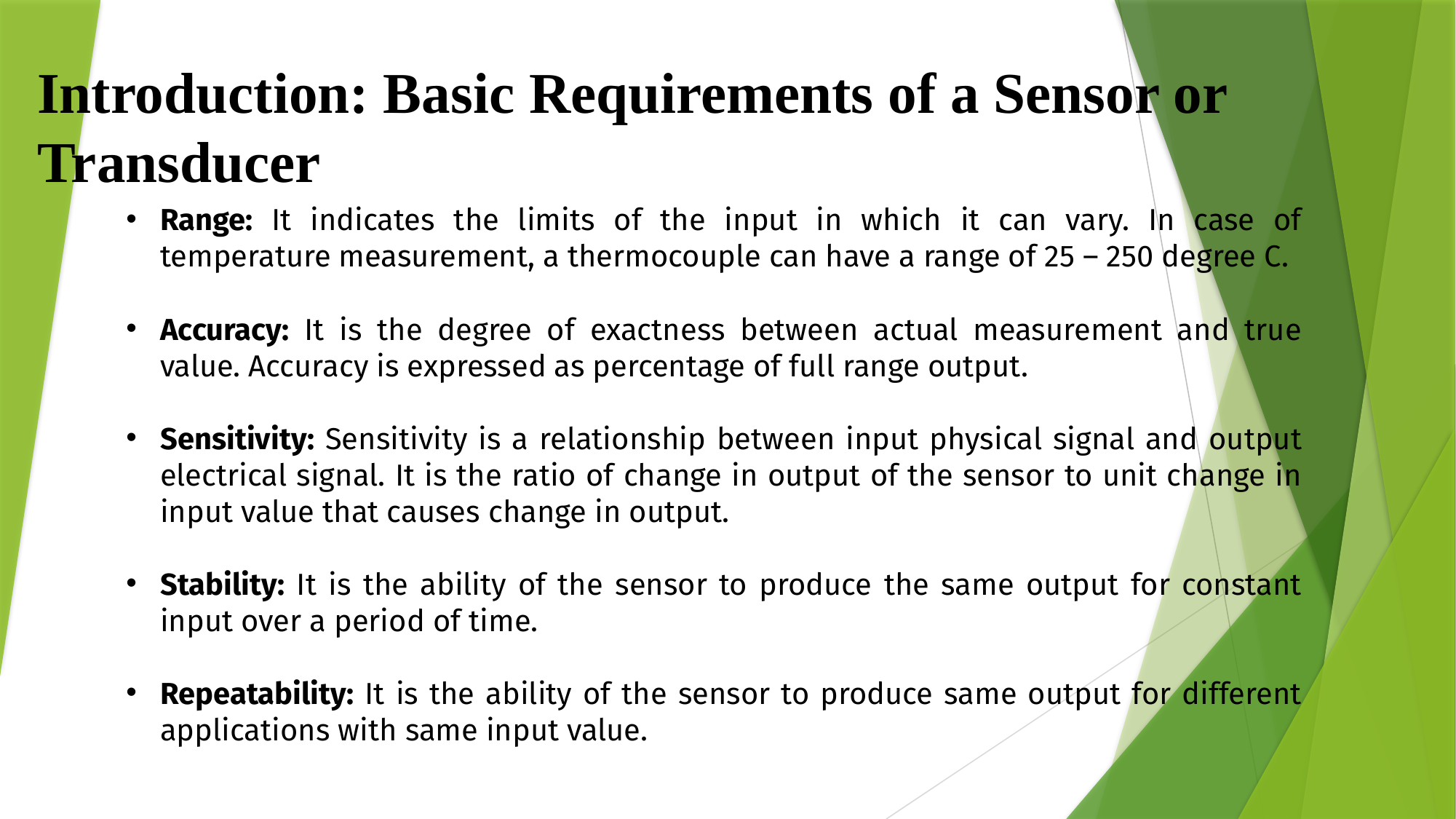

Introduction: Basic Requirements of a Sensor or Transducer

Range: It indicates the limits of the input in which it can vary. In case of temperature measurement, a thermocouple can have a range of 25 – 250 degree C.

Accuracy: It is the degree of exactness between actual measurement and true value. Accuracy is expressed as percentage of full range output.

Sensitivity: Sensitivity is a relationship between input physical signal and output electrical signal. It is the ratio of change in output of the sensor to unit change in input value that causes change in output.

Stability: It is the ability of the sensor to produce the same output for constant input over a period of time.

Repeatability: It is the ability of the sensor to produce same output for different applications with same input value.